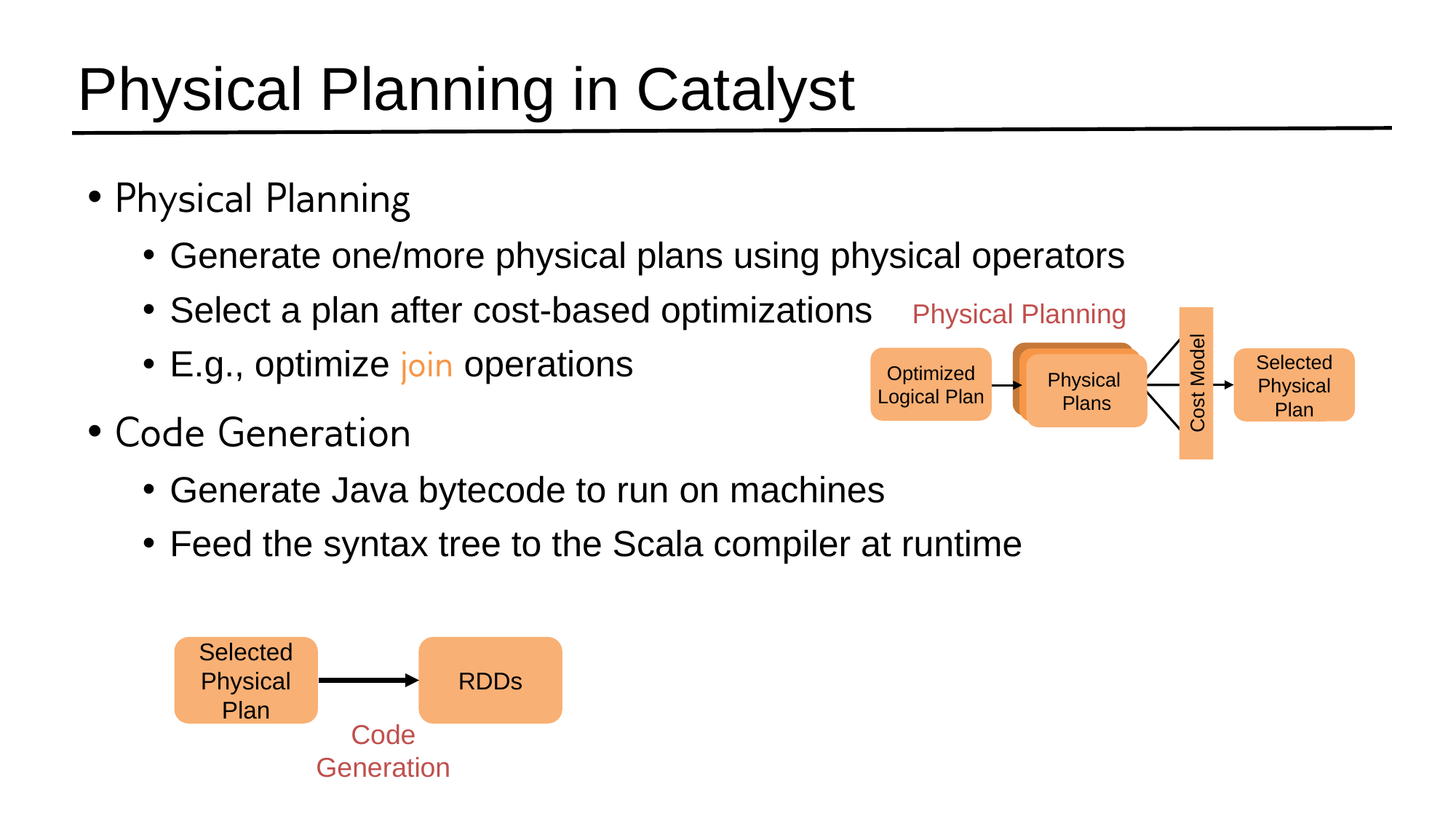

# Physical Planning in Catalyst
Physical Planning
Generate one/more physical plans using physical operators
Select a plan after cost-based optimizations
E.g., optimize join operations

Physical Planning

Cost Model

Optimized Logical Plan

Selected Physical Plan

Physical
Plans

Code Generation
Generate Java bytecode to run on machines
Feed the syntax tree to the Scala compiler at runtime

Selected Physical Plan

RDDs

Code
Generation